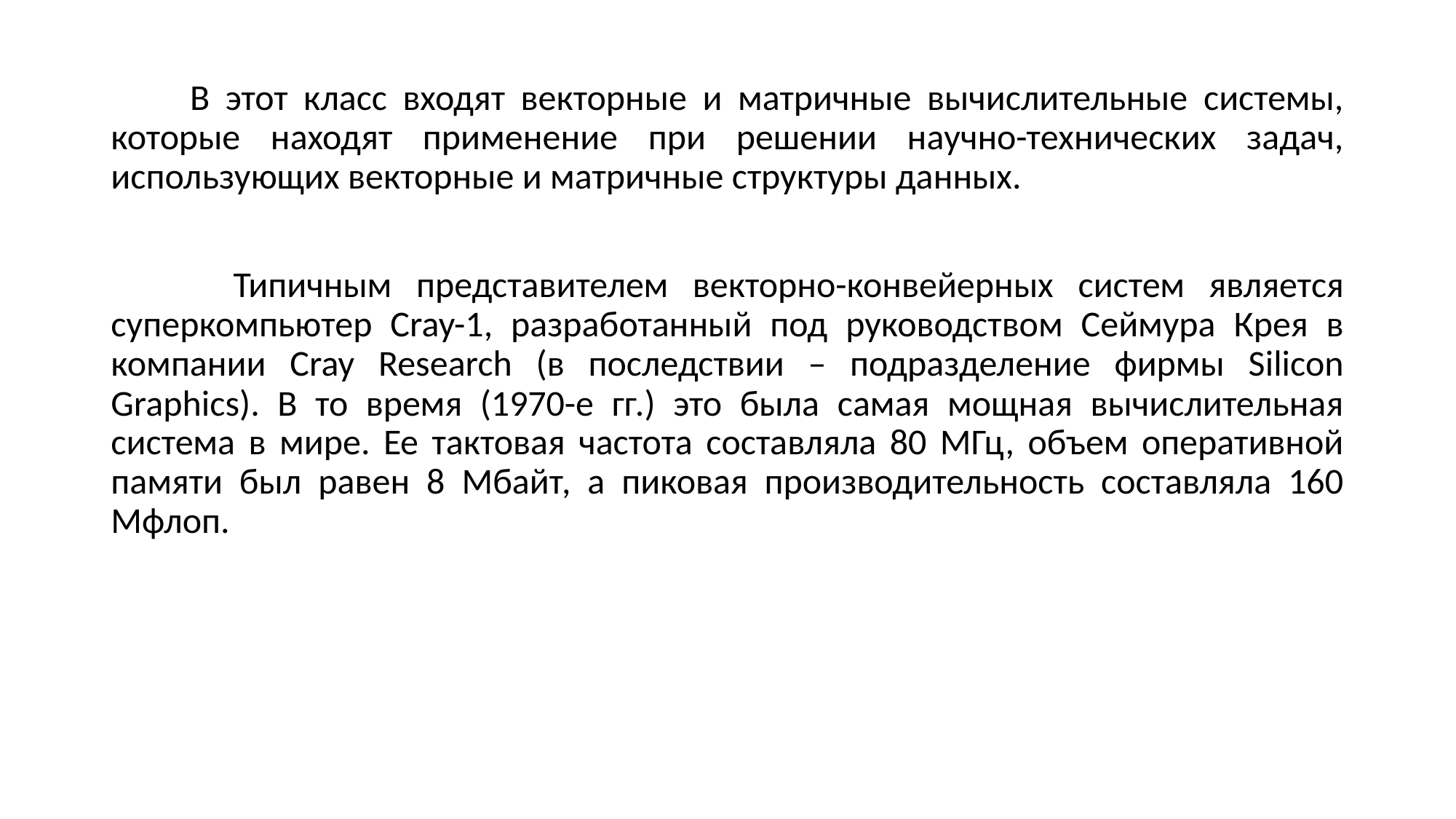

В этот класс входят векторные и матричные вычислительные системы, которые находят применение при решении научно-технических задач, использующих векторные и матричные структуры данных.

     Типичным представителем векторно-конвейерных систем является суперкомпьютер Cray-1, разработанный под руководством Сеймура Крея в компании Cray Research (в последствии – подразделение фирмы Silicon Graphics). В то время (1970-е гг.) это была самая мощная вычислительная система в мире. Ее тактовая частота составляла 80 МГц, объем оперативной памяти был равен 8 Мбайт, а пиковая производительность составляла 160 Мфлоп.